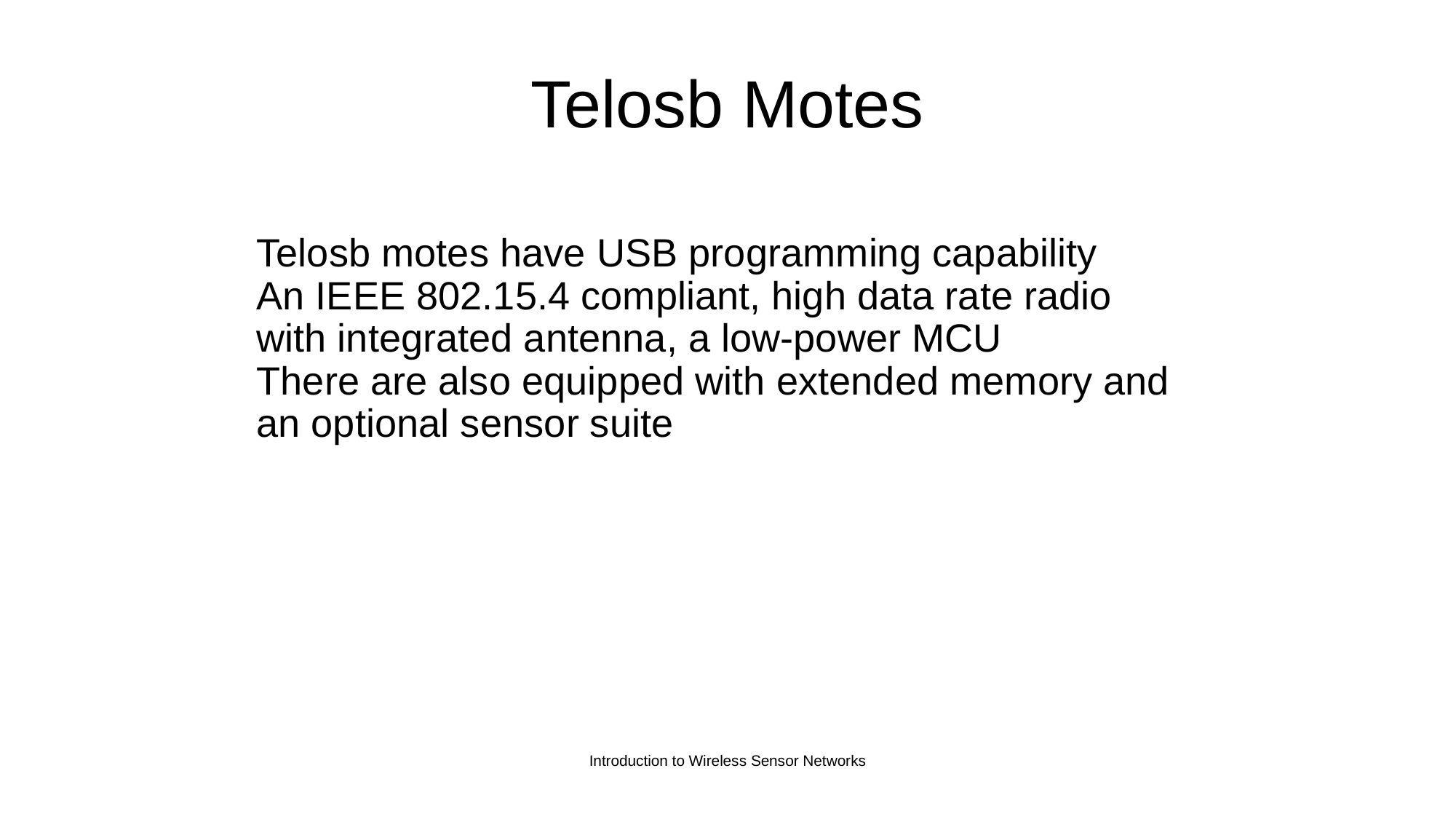

# Telosb Motes
Telosb motes have USB programming capability
An IEEE 802.15.4 compliant, high data rate radio with integrated antenna, a low-power MCU
There are also equipped with extended memory and an optional sensor suite
Introduction to Wireless Sensor Networks
26